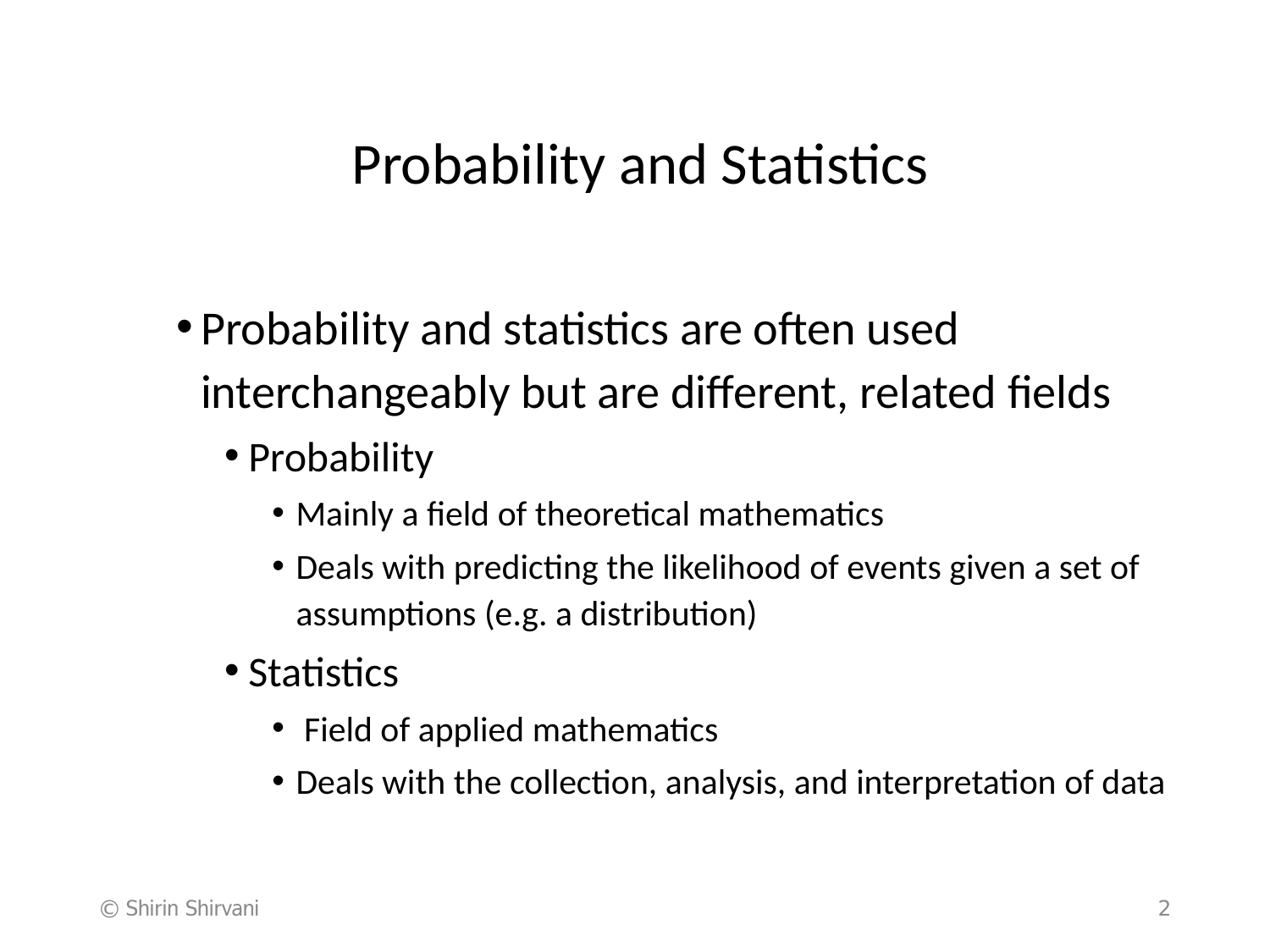

# Probability and Statistics
Probability and statistics are often used interchangeably but are different, related fields
Probability
Mainly a field of theoretical mathematics
Deals with predicting the likelihood of events given a set of assumptions (e.g. a distribution)
Statistics
 Field of applied mathematics
Deals with the collection, analysis, and interpretation of data
© Shirin Shirvani
2